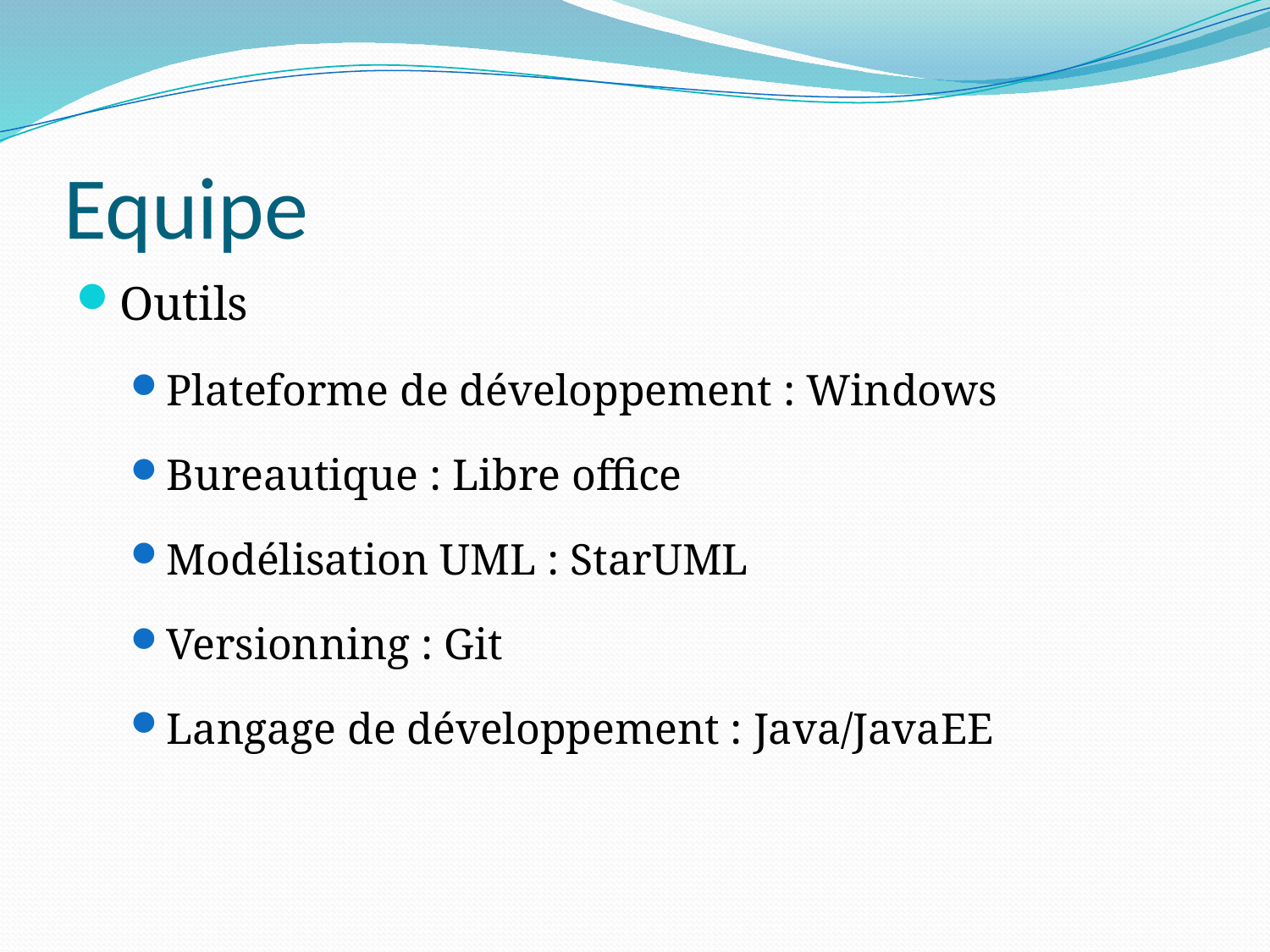

# Equipe
Outils
Plateforme de développement : Windows
Bureautique : Libre office
Modélisation UML : StarUML
Versionning : Git
Langage de développement : Java/JavaEE